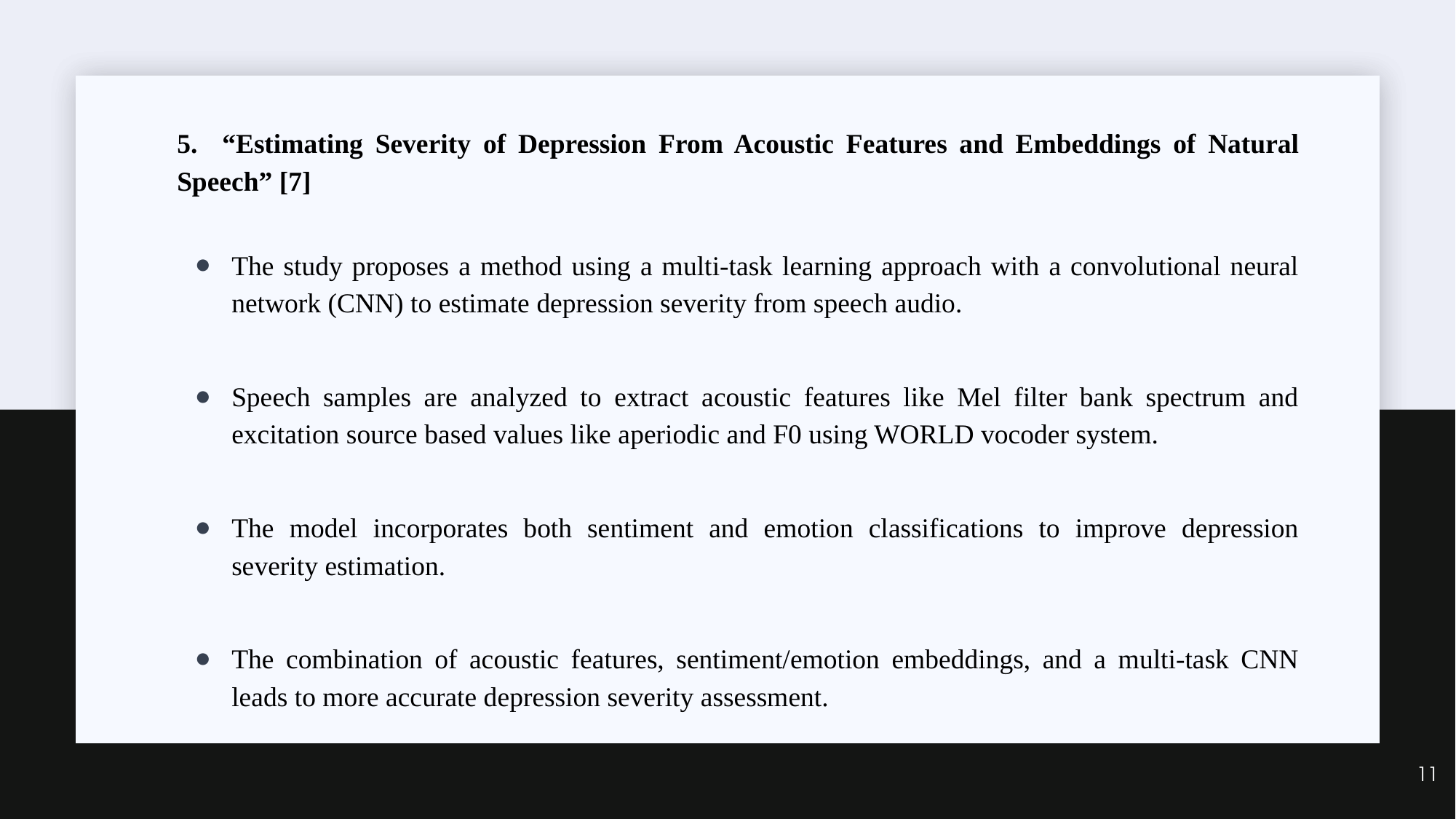

5.  “Estimating Severity of Depression From Acoustic Features and Embeddings of Natural Speech” [7]

The study proposes a method using a multi-task learning approach with a convolutional neural network (CNN) to estimate depression severity from speech audio.

Speech samples are analyzed to extract acoustic features like Mel filter bank spectrum and excitation source based values like aperiodic and F0 using WORLD vocoder system.

The model incorporates both sentiment and emotion classifications to improve depression severity estimation.

The combination of acoustic features, sentiment/emotion embeddings, and a multi-task CNN leads to more accurate depression severity assessment.

11